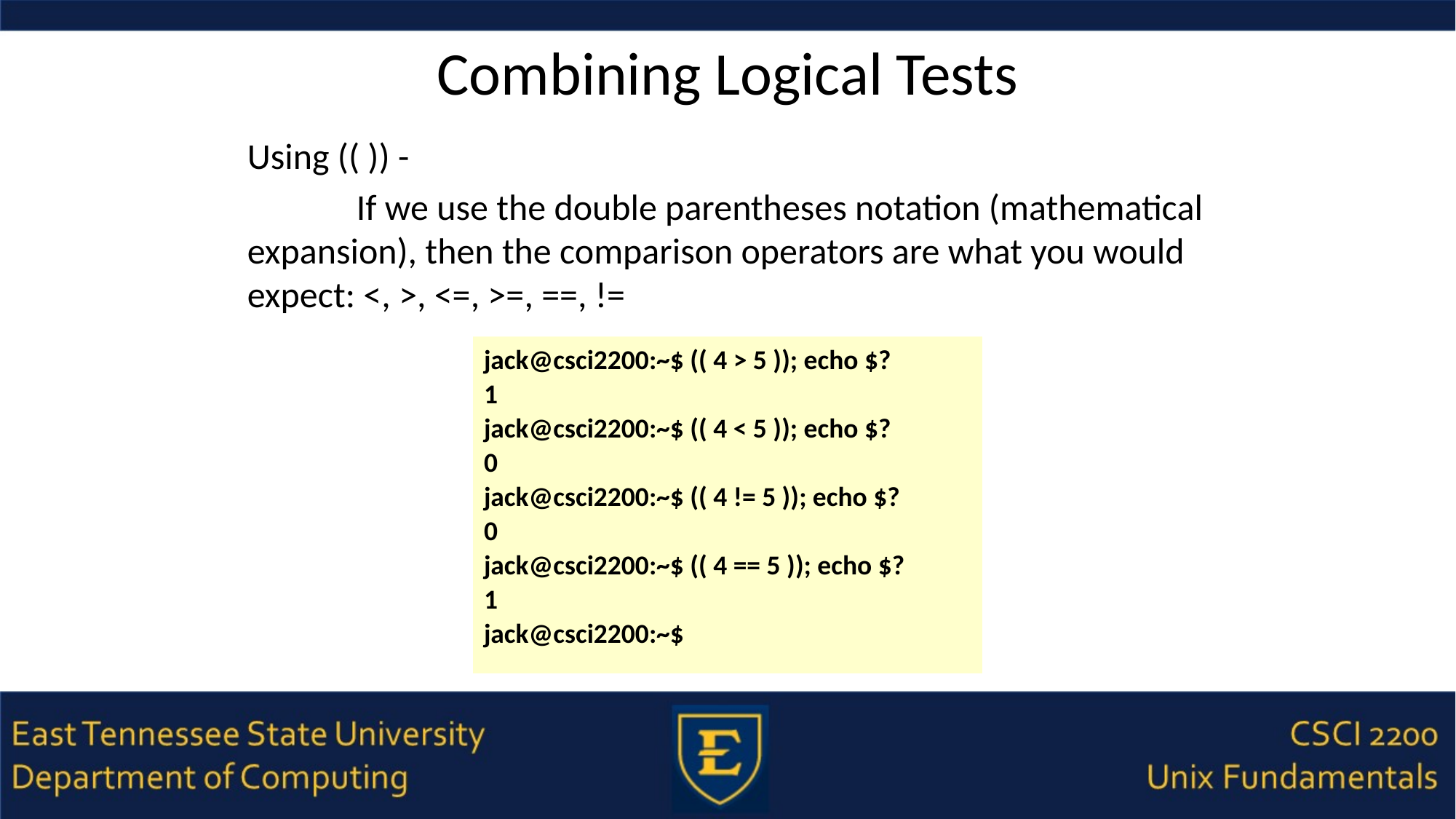

# Combining Logical Tests
Using (( )) -
	If we use the double parentheses notation (mathematical expansion), then the comparison operators are what you would expect: <, >, <=, >=, ==, !=

jack@csci2200:~$ (( 4 > 5 )); echo $?
1
jack@csci2200:~$ (( 4 < 5 )); echo $?
0
jack@csci2200:~$ (( 4 != 5 )); echo $?
0
jack@csci2200:~$ (( 4 == 5 )); echo $?
1
jack@csci2200:~$